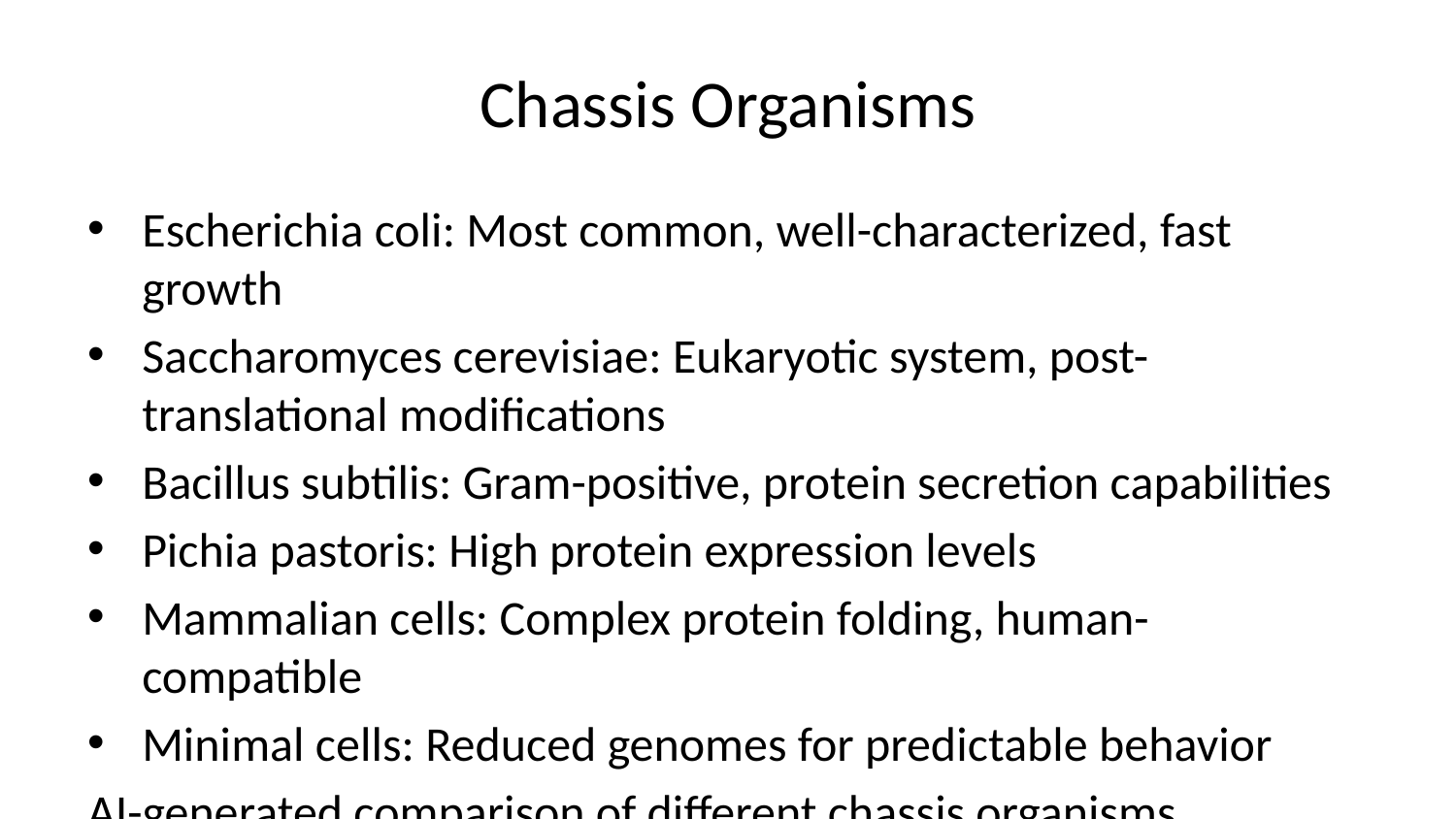

# Chassis Organisms
Escherichia coli: Most common, well-characterized, fast growth
Saccharomyces cerevisiae: Eukaryotic system, post-translational modifications
Bacillus subtilis: Gram-positive, protein secretion capabilities
Pichia pastoris: High protein expression levels
Mammalian cells: Complex protein folding, human-compatible
Minimal cells: Reduced genomes for predictable behavior
AI-generated comparison of different chassis organisms